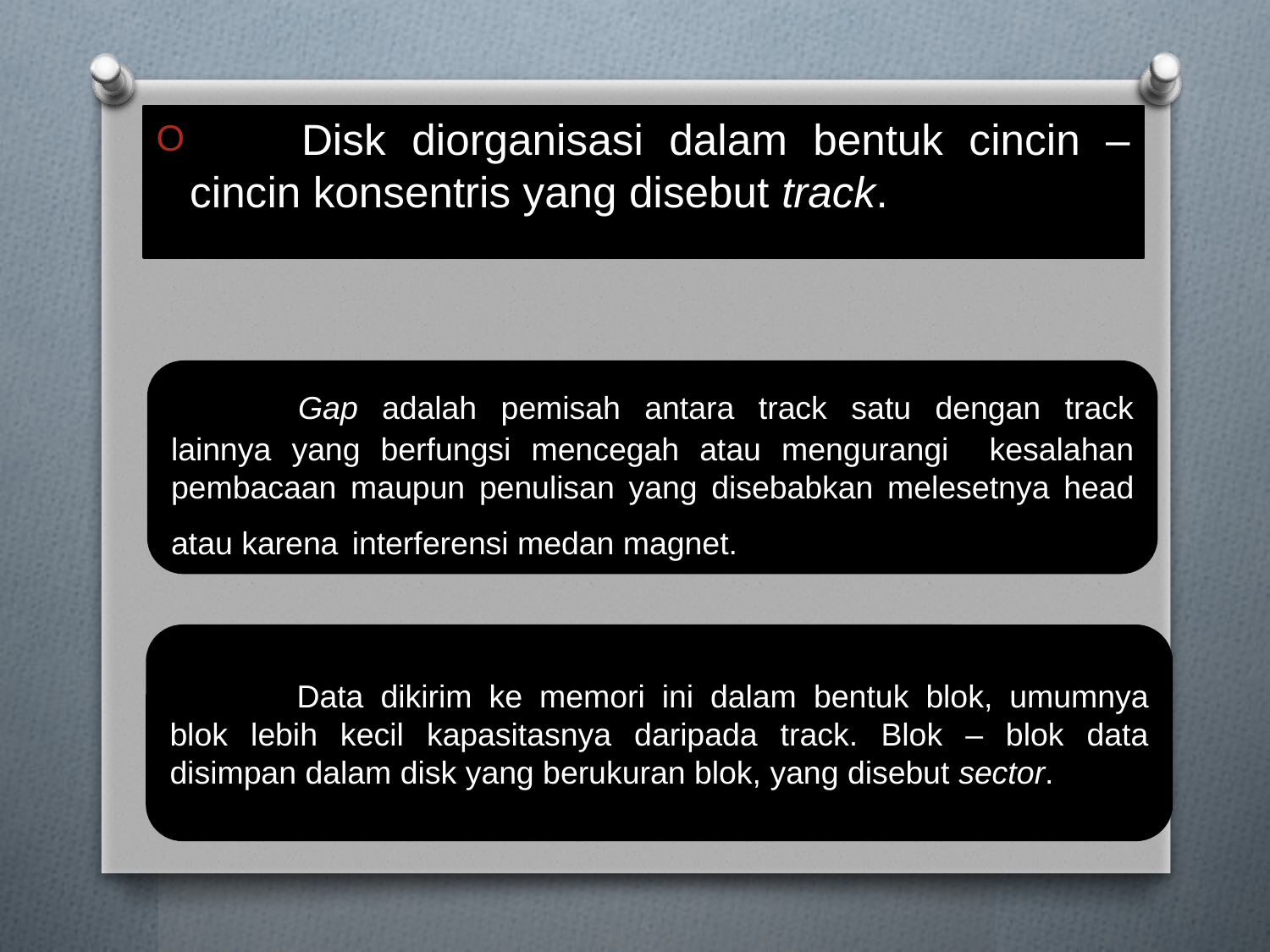

Disk diorganisasi dalam bentuk cincin – cincin konsentris yang disebut track.
	Gap adalah pemisah antara track satu dengan track lainnya yang berfungsi mencegah atau mengurangi  kesalahan pembacaan maupun penulisan yang disebabkan melesetnya head atau karena interferensi medan magnet.
	Data dikirim ke memori ini dalam bentuk blok, umumnya blok lebih kecil kapasitasnya daripada track. Blok – blok data disimpan dalam disk yang berukuran blok, yang disebut sector.